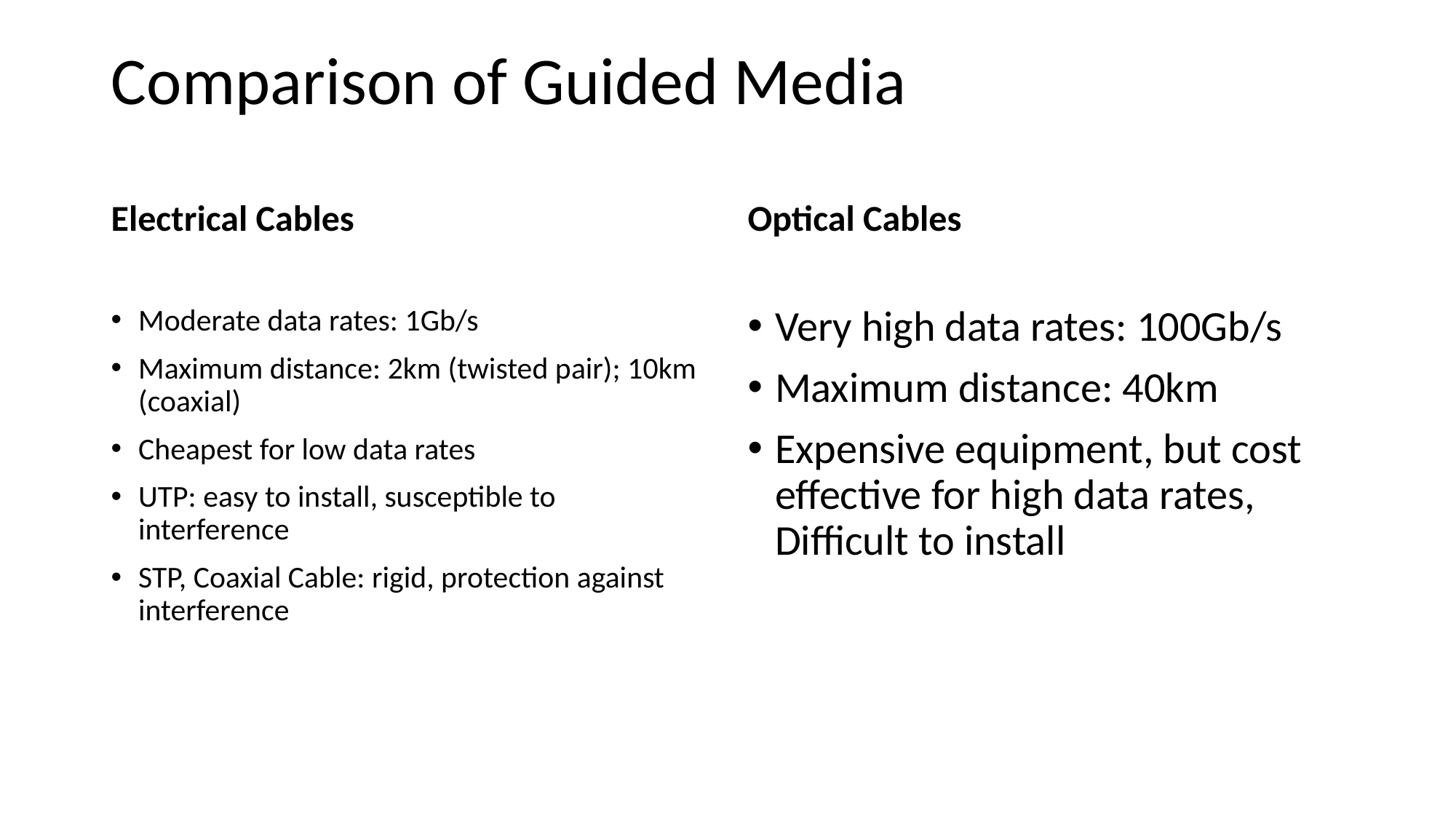

# Comparison of Guided Media
Electrical Cables

Optical Cables

Moderate data rates: 1Gb/s
Maximum distance: 2km (twisted pair); 10km (coaxial)
Cheapest for low data rates
UTP: easy to install, susceptible to interference
STP, Coaxial Cable: rigid, protection against interference

Very high data rates: 100Gb/s
Maximum distance: 40km
Expensive equipment, but cost effective for high data rates, Difficult to install